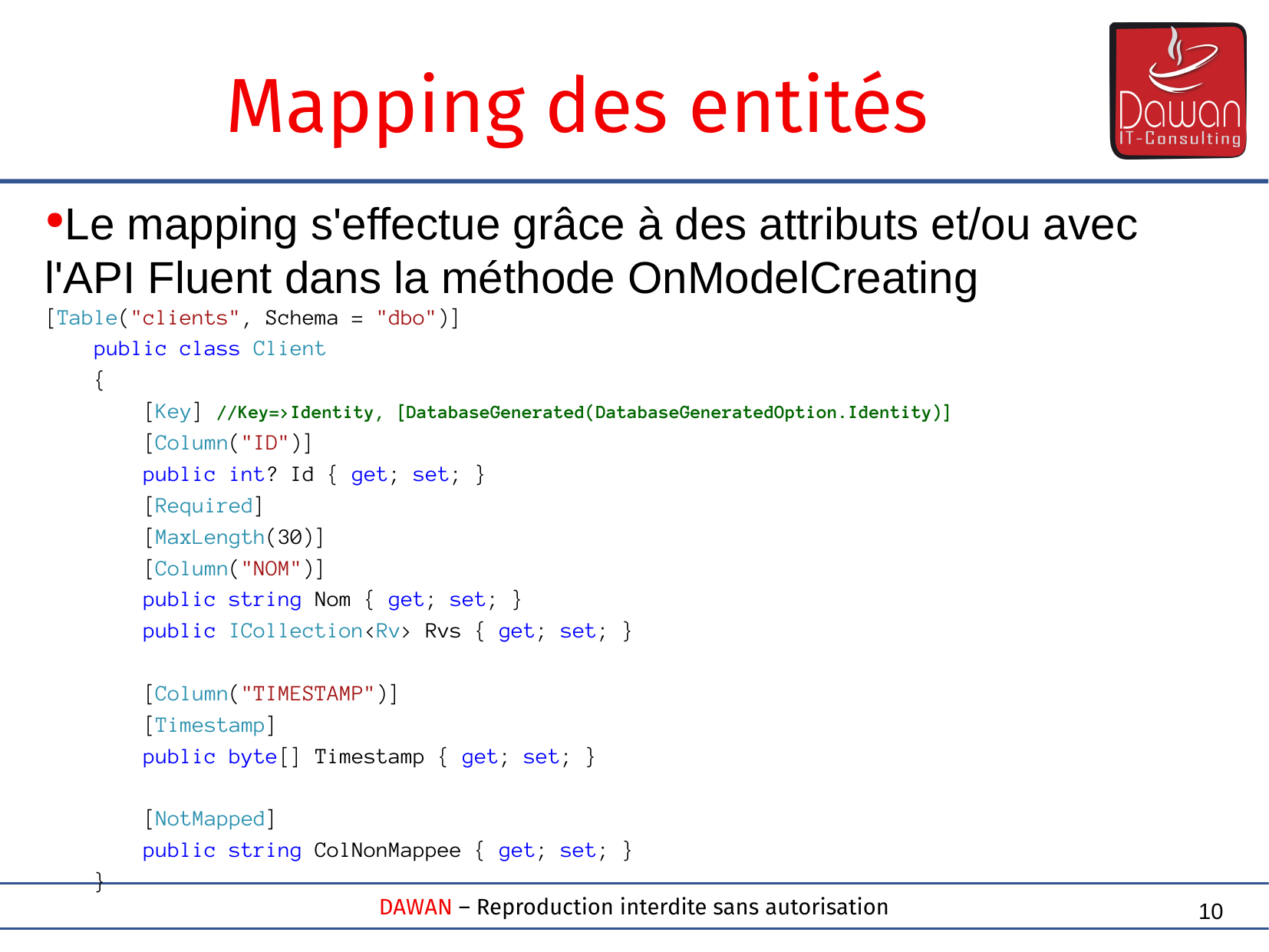

Mapping des entités
Le mapping s'effectue grâce à des attributs et/ou avec l'API Fluent dans la méthode OnModelCreating
[Table("clients", Schema = "dbo")]
    public class Client
    {
        [Key] //Key=>Identity, [DatabaseGenerated(DatabaseGeneratedOption.Identity)]
        [Column("ID")]
        public int? Id { get; set; }
        [Required]
        [MaxLength(30)]
        [Column("NOM")]
        public string Nom { get; set; }
        public ICollection<Rv> Rvs { get; set; }

        [Column("TIMESTAMP")]
        [Timestamp]
        public byte[] Timestamp { get; set; }

        [NotMapped]
        public string ColNonMappee { get; set; }
    }
10